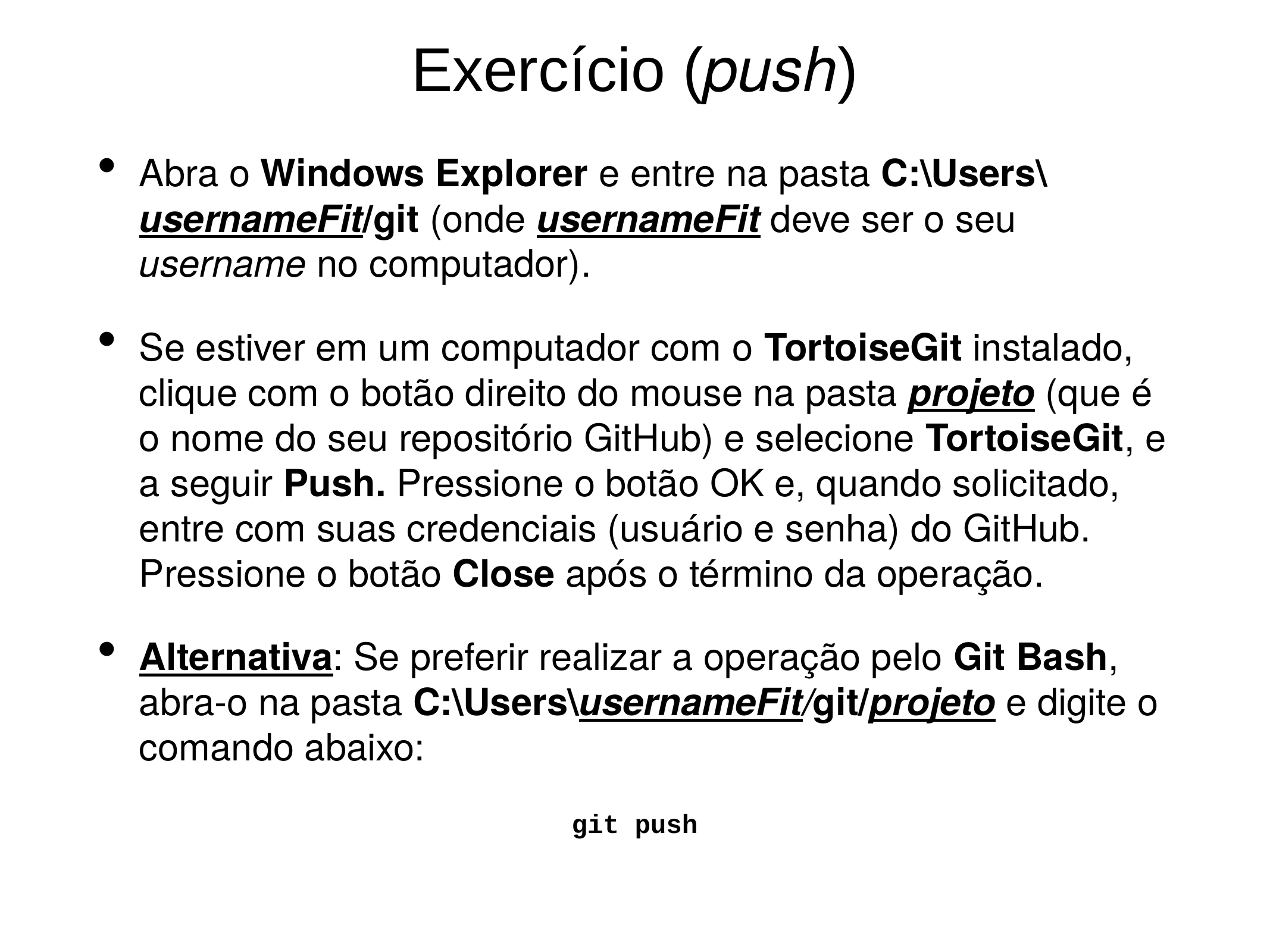

# Exercício (push)
Abra o Windows Explorer e entre na pasta C:\Users\usernameFit/git (onde usernameFit deve ser o seu username no computador).
Se estiver em um computador com o TortoiseGit instalado, clique com o botão direito do mouse na pasta projeto (que é o nome do seu repositório GitHub) e selecione TortoiseGit, e a seguir Push. Pressione o botão OK e, quando solicitado, entre com suas credenciais (usuário e senha) do GitHub. Pressione o botão Close após o término da operação.
Alternativa: Se preferir realizar a operação pelo Git Bash, abra-o na pasta C:\Users\usernameFit/git/projeto e digite o comando abaixo:
git push